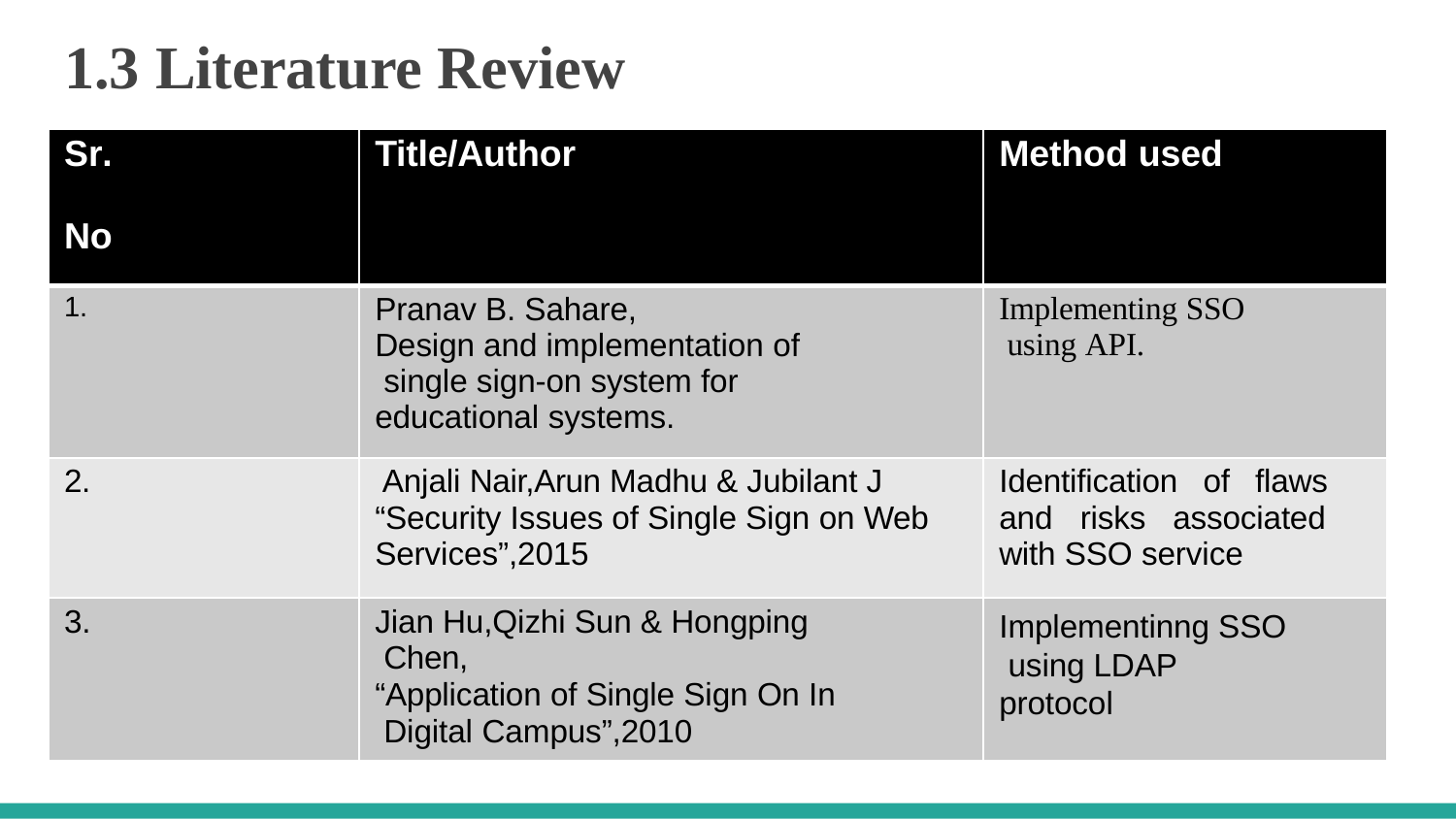

# 1.3 Literature Review
| Sr. No | Title/Author | Method used |
| --- | --- | --- |
| 1. | Pranav B. Sahare, Design and implementation of single sign-on system for educational systems. | Implementing SSO using API. |
| 2. | Anjali Nair,Arun Madhu & Jubilant J “Security Issues of Single Sign on Web Services”,2015 | Identification of flaws and risks associated with SSO service |
| 3. | Jian Hu,Qizhi Sun & Hongping Chen, “Application of Single Sign On In Digital Campus”,2010 | Implementinng SSO using LDAP protocol |